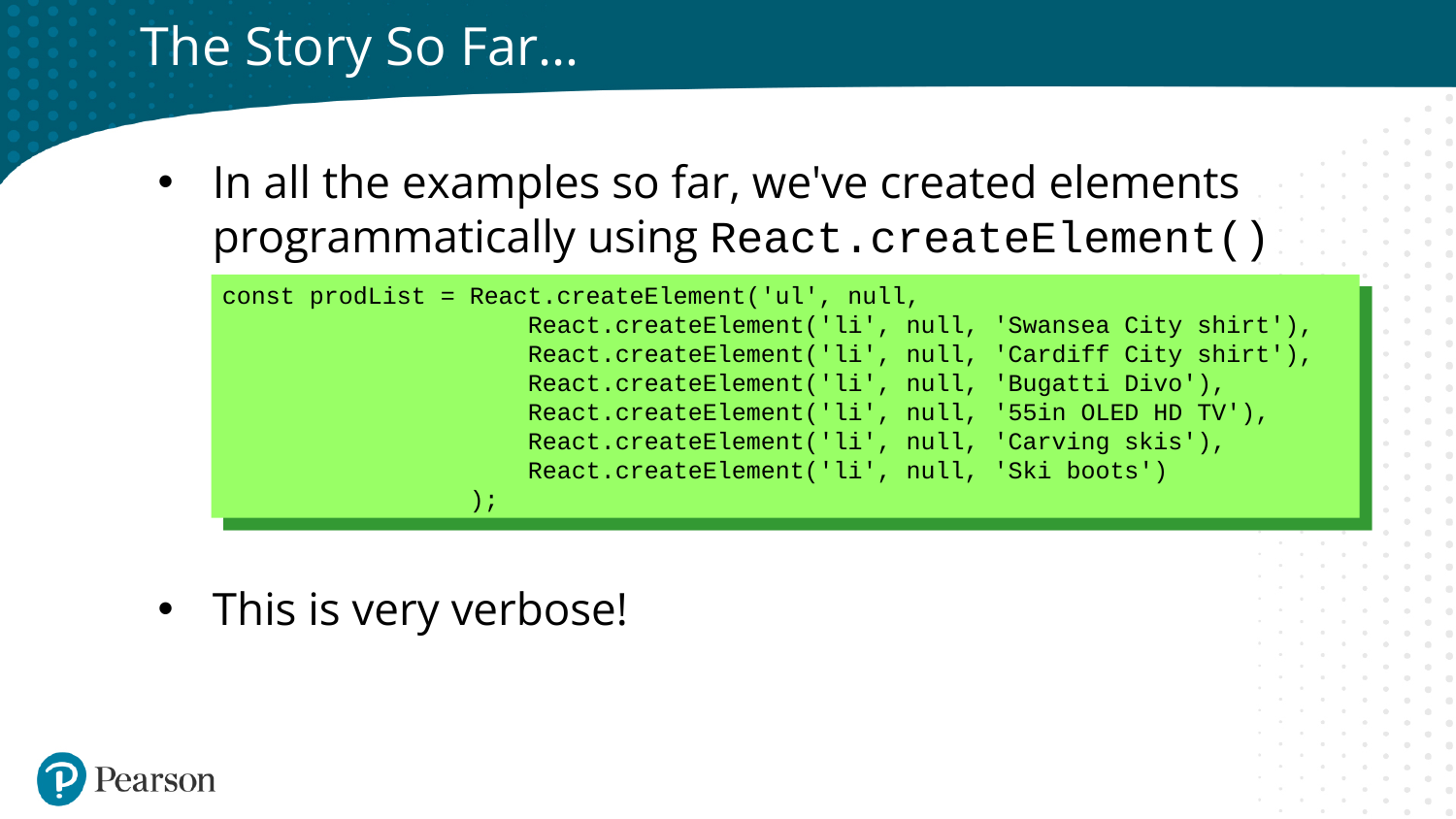

# The Story So Far…
In all the examples so far, we've created elements programmatically using React.createElement()

This is very verbose!
const prodList = React.createElement('ul', null,
                     React.createElement('li', null, 'Swansea City shirt'),
                     React.createElement('li', null, 'Cardiff City shirt'),
                     React.createElement('li', null, 'Bugatti Divo'),
                     React.createElement('li', null, '55in OLED HD TV'),
                     React.createElement('li', null, 'Carving skis'),
                     React.createElement('li', null, 'Ski boots')
                 );